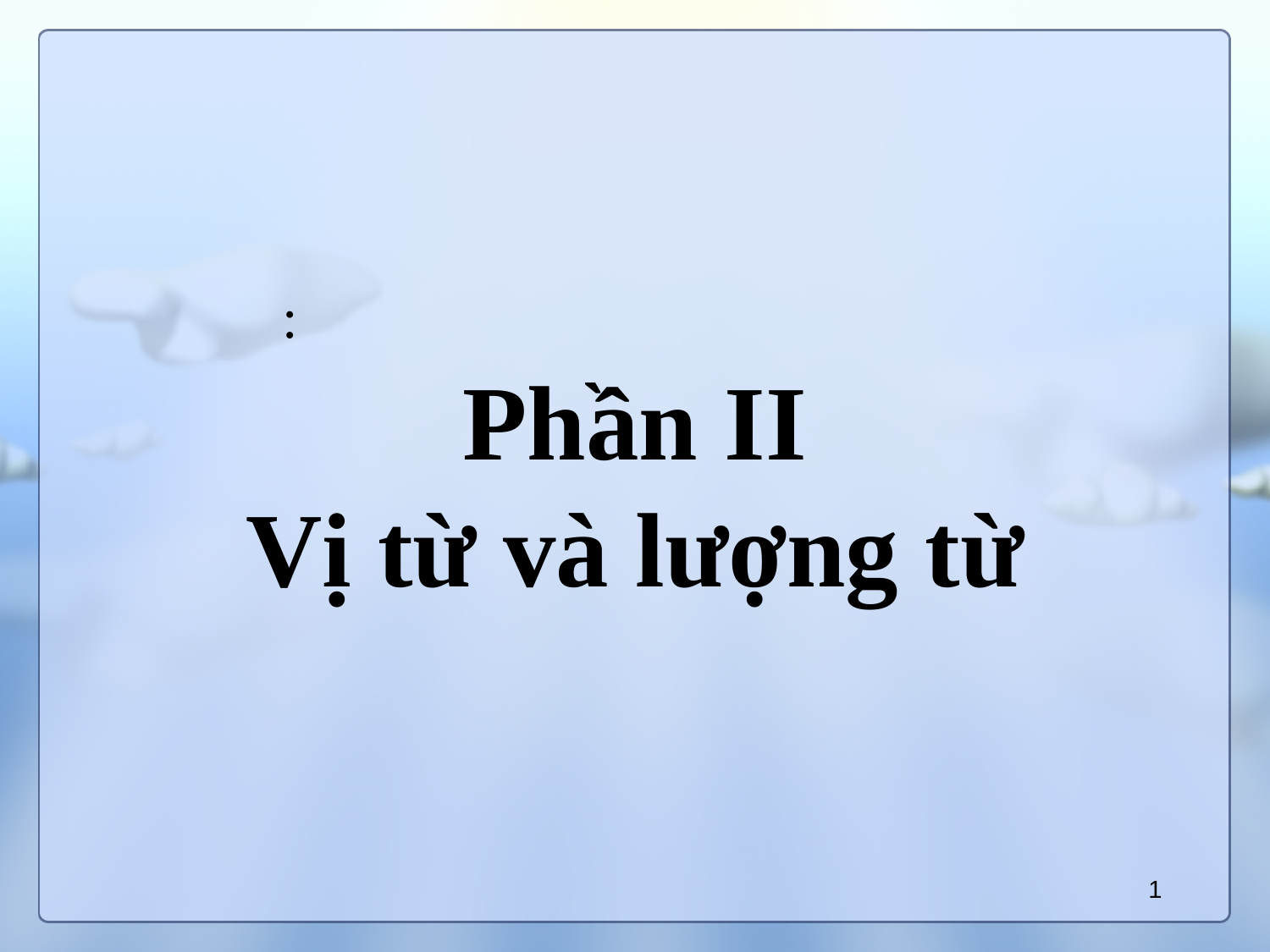

# Phần II Vị từ và lượng từ
		:

1